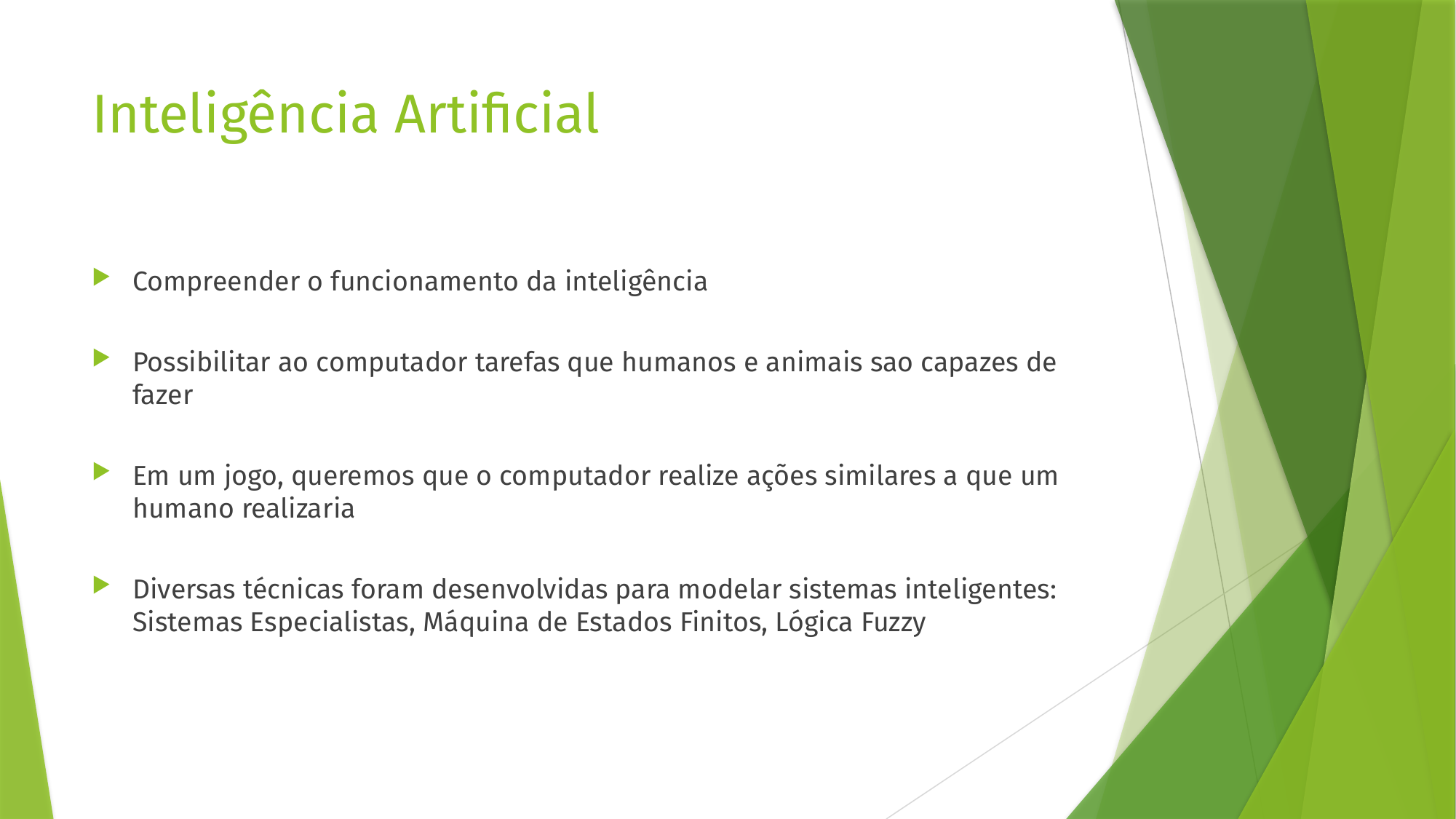

# Inteligência Artificial
Compreender o funcionamento da inteligência
Possibilitar ao computador tarefas que humanos e animais sao capazes de fazer
Em um jogo, queremos que o computador realize ações similares a que um humano realizaria
Diversas técnicas foram desenvolvidas para modelar sistemas inteligentes: Sistemas Especialistas, Máquina de Estados Finitos, Lógica Fuzzy